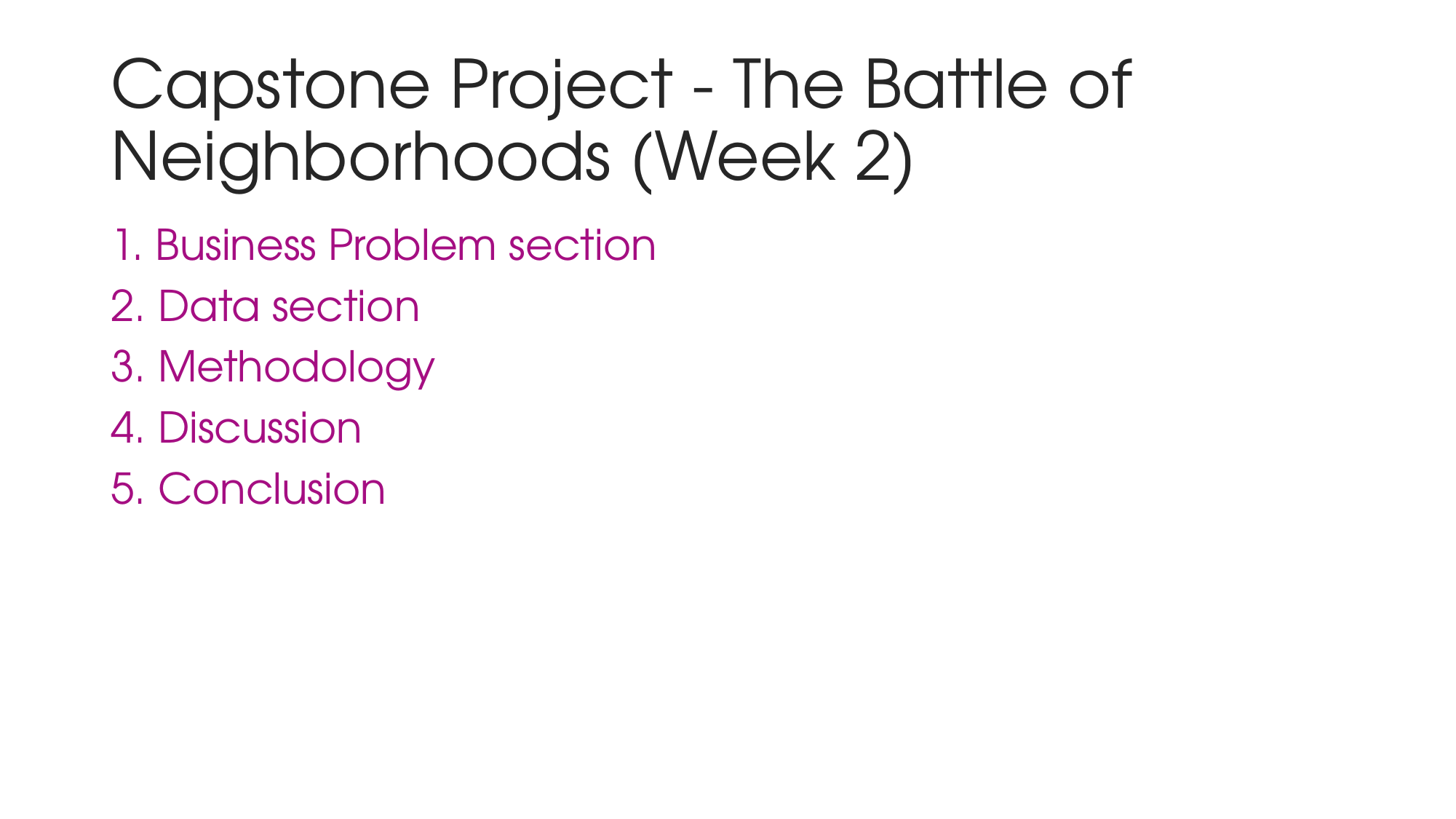

# Capstone Project - The Battle of Neighborhoods (Week 2)
1. Business Problem section
2. Data section
3. Methodology
4. Discussion
5. Conclusion